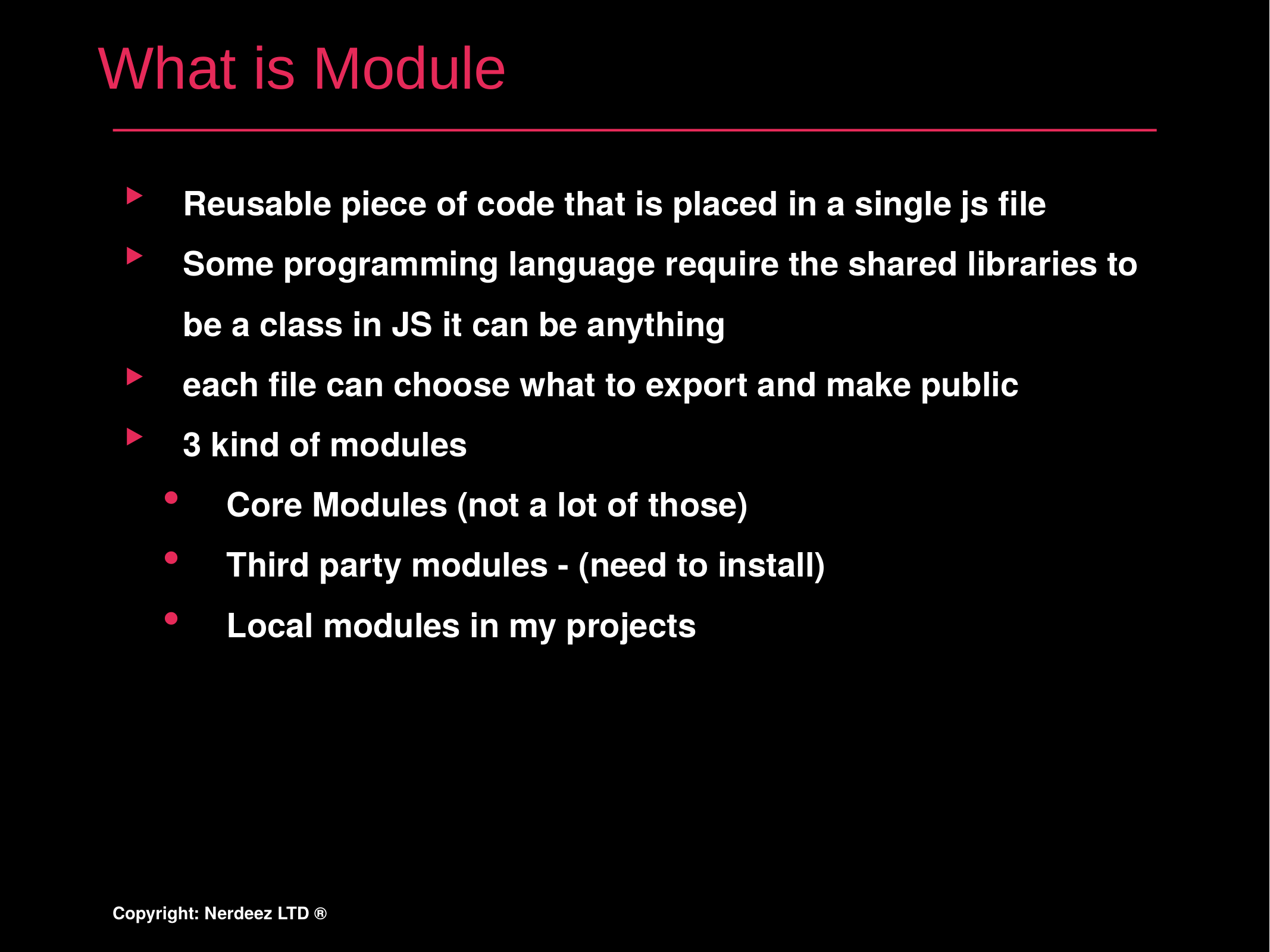

# What is Module

Reusable piece of code that is placed in a single js file
Some programming language require the shared libraries to be a class in JS it can be anything
each file can choose what to export and make public
3 kind of modules
Core Modules (not a lot of those)
Third party modules - (need to install)
Local modules in my projects

Copyright: Nerdeez LTD ®